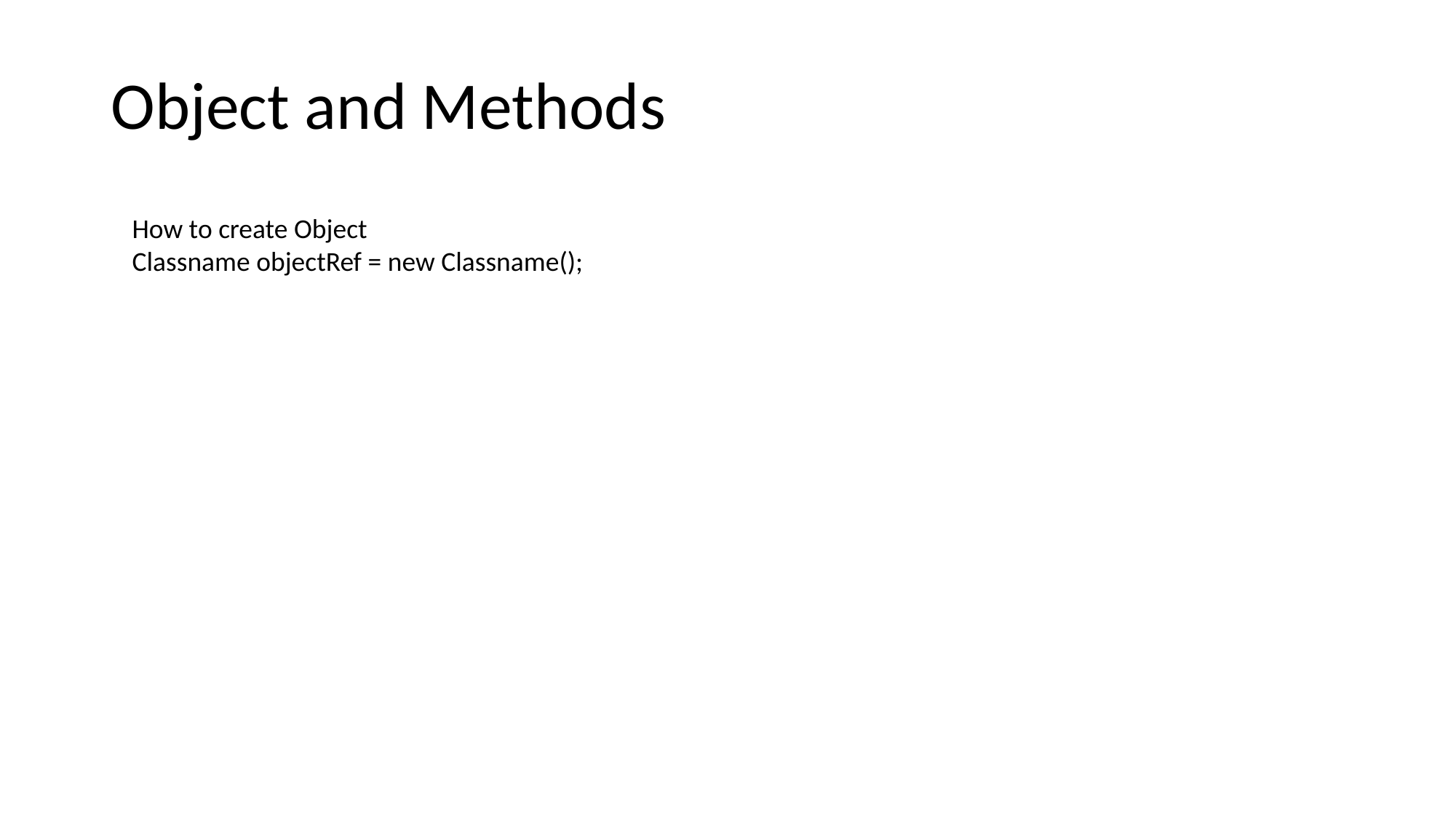

# Object and Methods
How to create Object
Classname objectRef = new Classname();